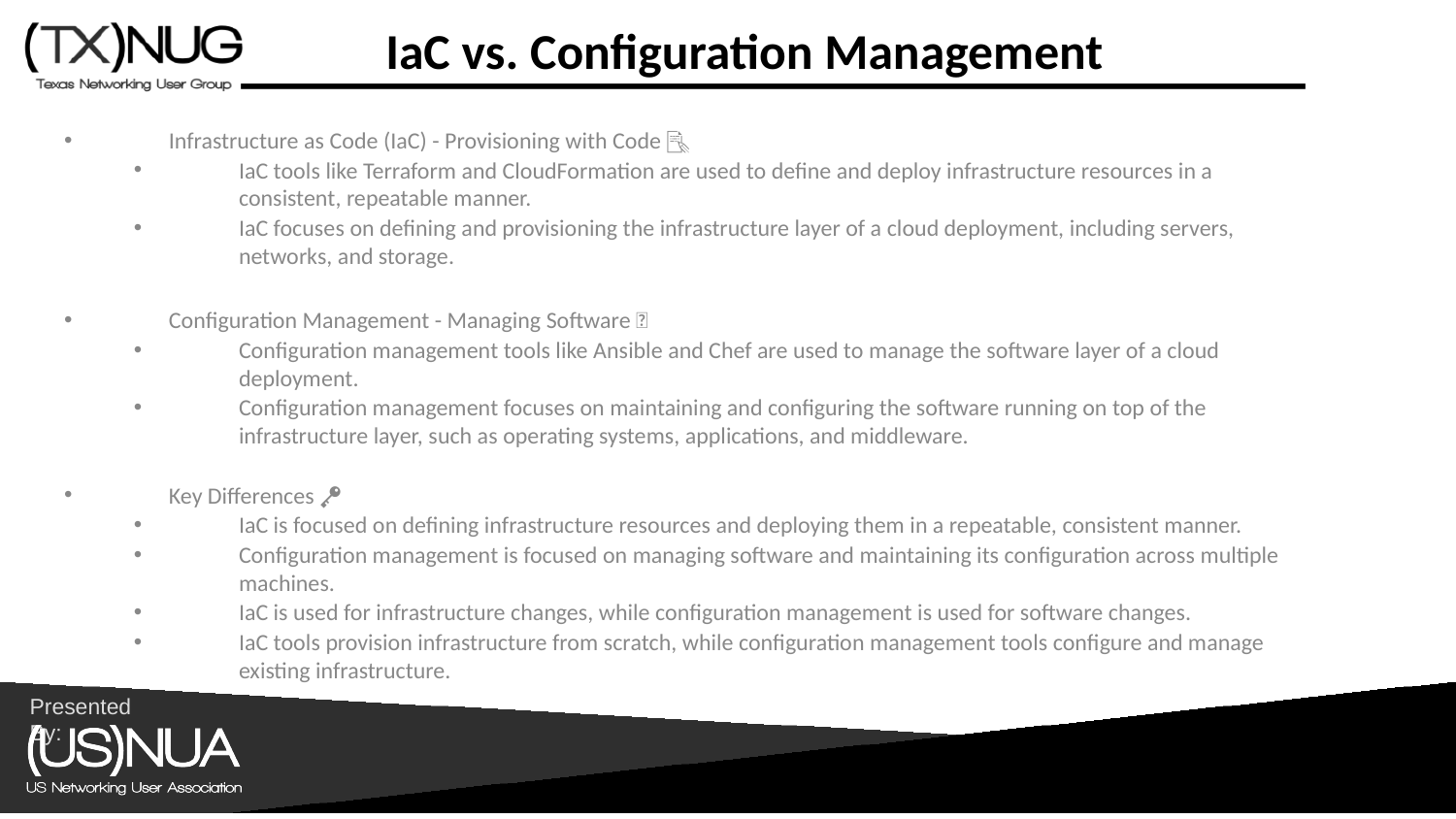

# IaC vs. Configuration Management
Infrastructure as Code (IaC) - Provisioning with Code 📝
IaC tools like Terraform and CloudFormation are used to define and deploy infrastructure resources in a consistent, repeatable manner.
IaC focuses on defining and provisioning the infrastructure layer of a cloud deployment, including servers, networks, and storage.

Configuration Management - Managing Software 🧰
Configuration management tools like Ansible and Chef are used to manage the software layer of a cloud deployment.
Configuration management focuses on maintaining and configuring the software running on top of the infrastructure layer, such as operating systems, applications, and middleware.

Key Differences 🔑
IaC is focused on defining infrastructure resources and deploying them in a repeatable, consistent manner.
Configuration management is focused on managing software and maintaining its configuration across multiple machines.
IaC is used for infrastructure changes, while configuration management is used for software changes.
IaC tools provision infrastructure from scratch, while configuration management tools configure and manage existing infrastructure.